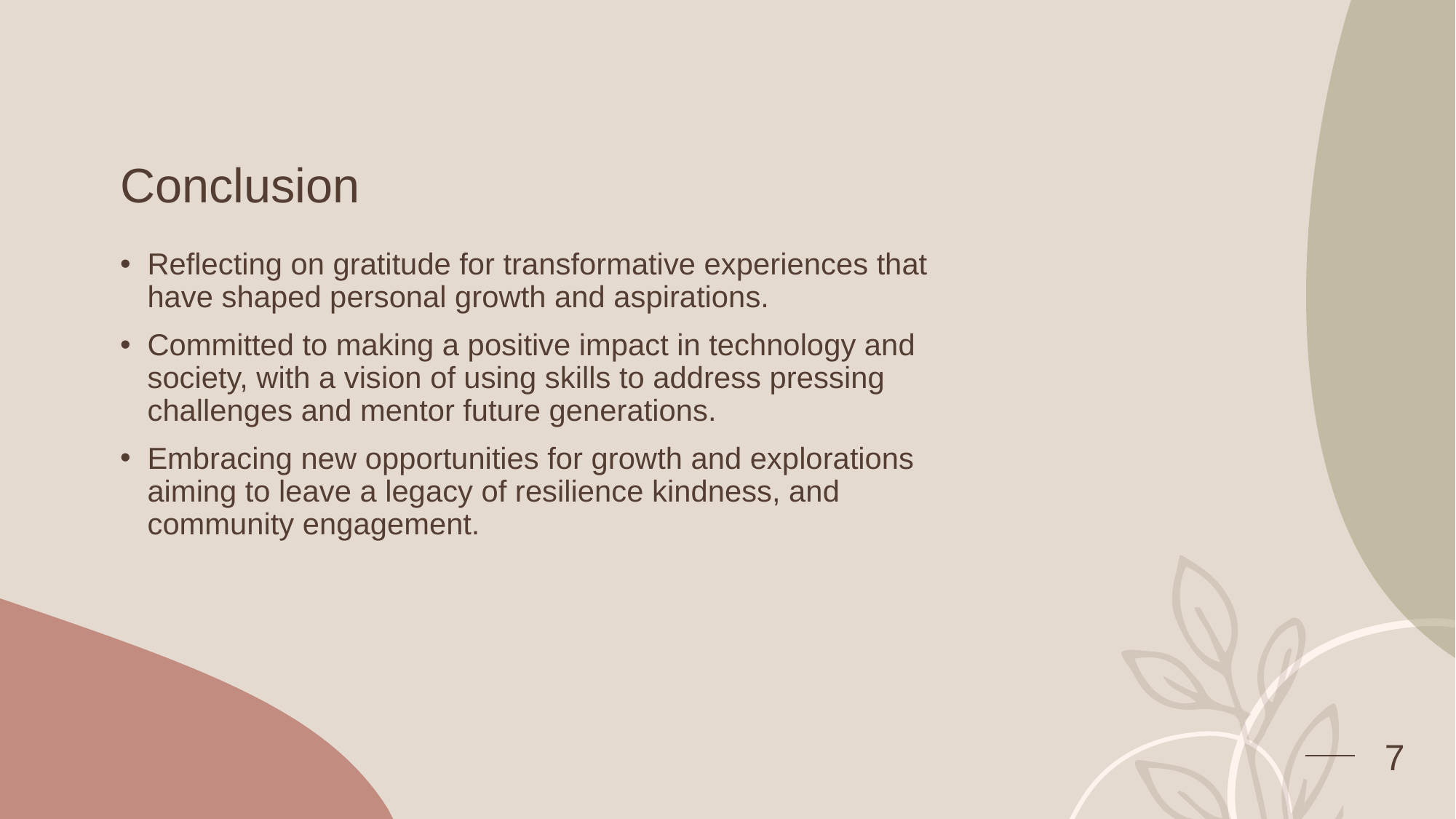

# Conclusion
Reflecting on gratitude for transformative experiences that have shaped personal growth and aspirations.
Committed to making a positive impact in technology and society, with a vision of using skills to address pressing challenges and mentor future generations.
Embracing new opportunities for growth and explorations aiming to leave a legacy of resilience kindness, and community engagement.
7